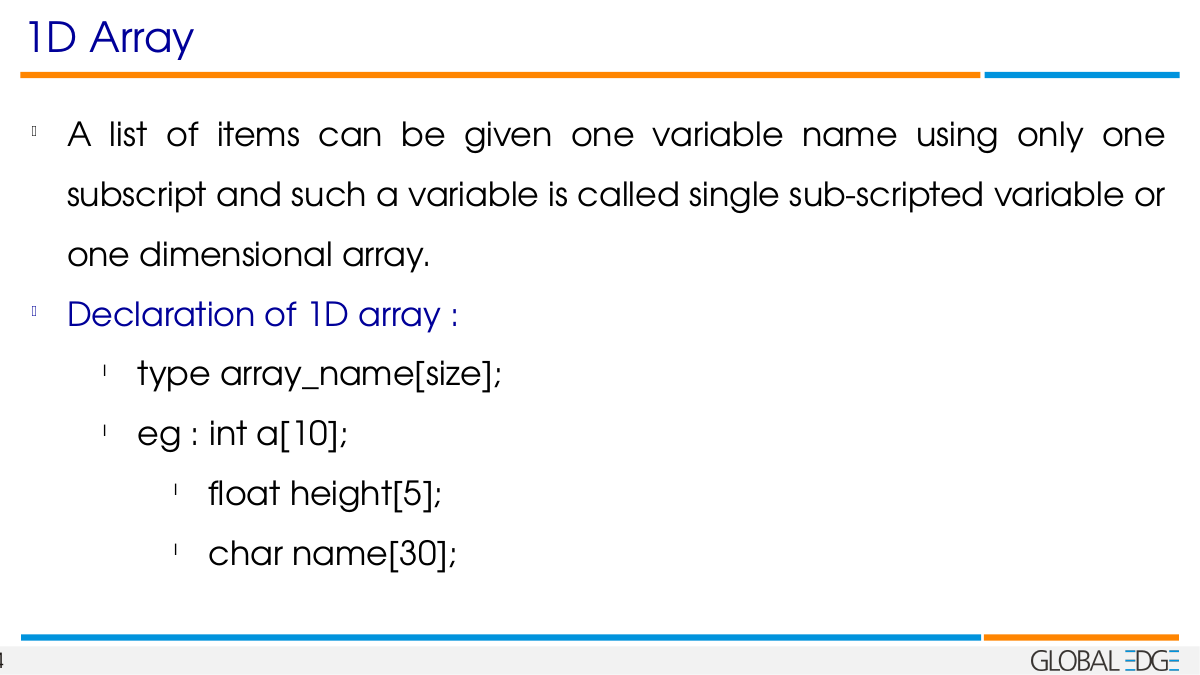

1D Array
A list of items can be given one variable name using only one subscript and such a variable is called single sub-scripted variable or one dimensional array.
Declaration of 1D array :
type array_name[size];ze];
eg : int a[10];
float height[5];
char name[30];